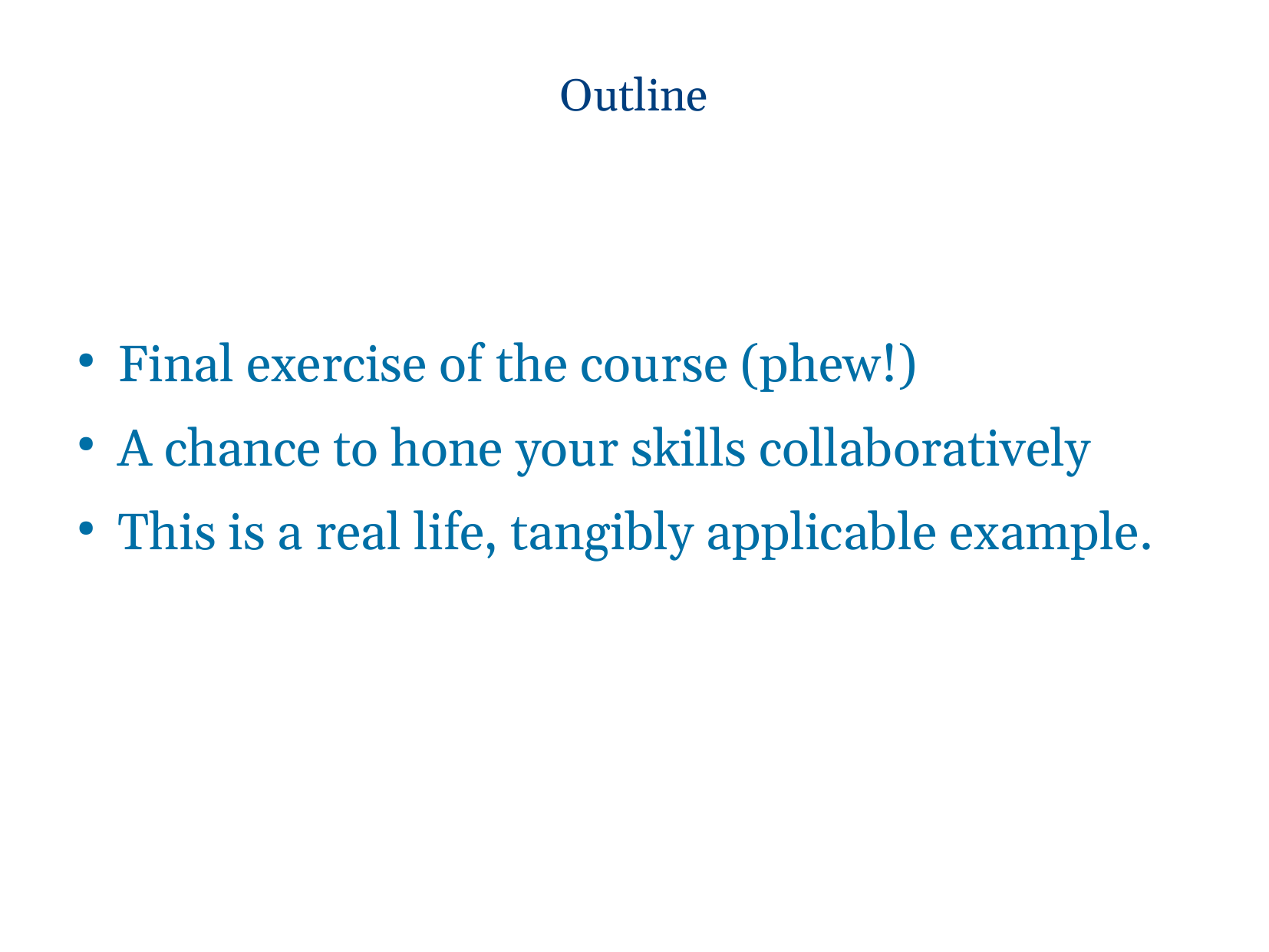

Outline
Final exercise of the course (phew!)
A chance to hone your skills collaboratively
This is a real life, tangibly applicable example.